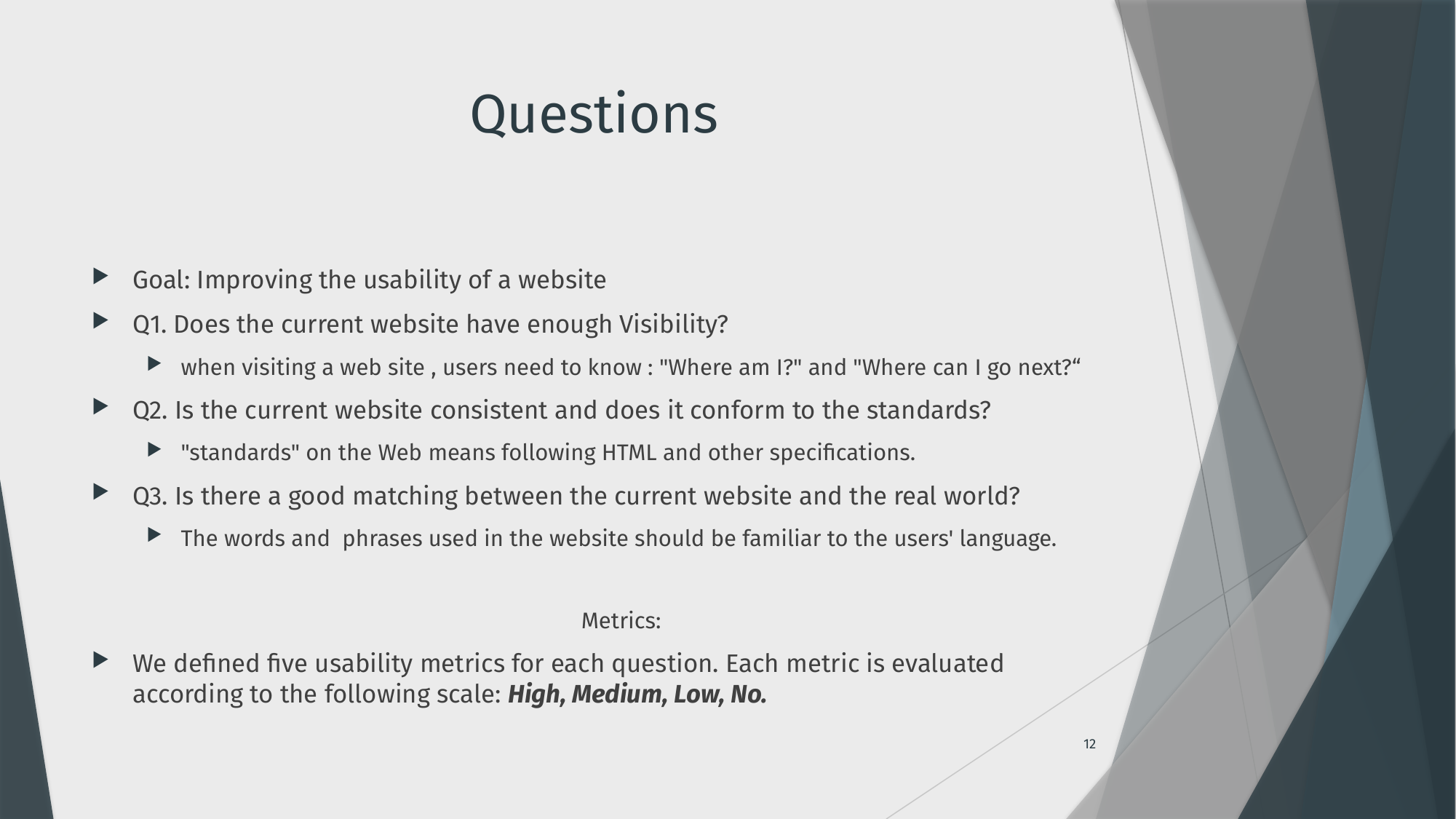

# Questions
Goal: Improving the usability of a website
Q1. Does the current website have enough Visibility?
when visiting a web site , users need to know : "Where am I?" and "Where can I go next?“
Q2. Is the current website consistent and does it conform to the standards?
"standards" on the Web means following HTML and other specifications.
Q3. Is there a good matching between the current website and the real world?
The words and  phrases used in the website should be familiar to the users' language.

Metrics:
We defined five usability metrics for each question. Each metric is evaluated according to the following scale: High, Medium, Low, No.

12